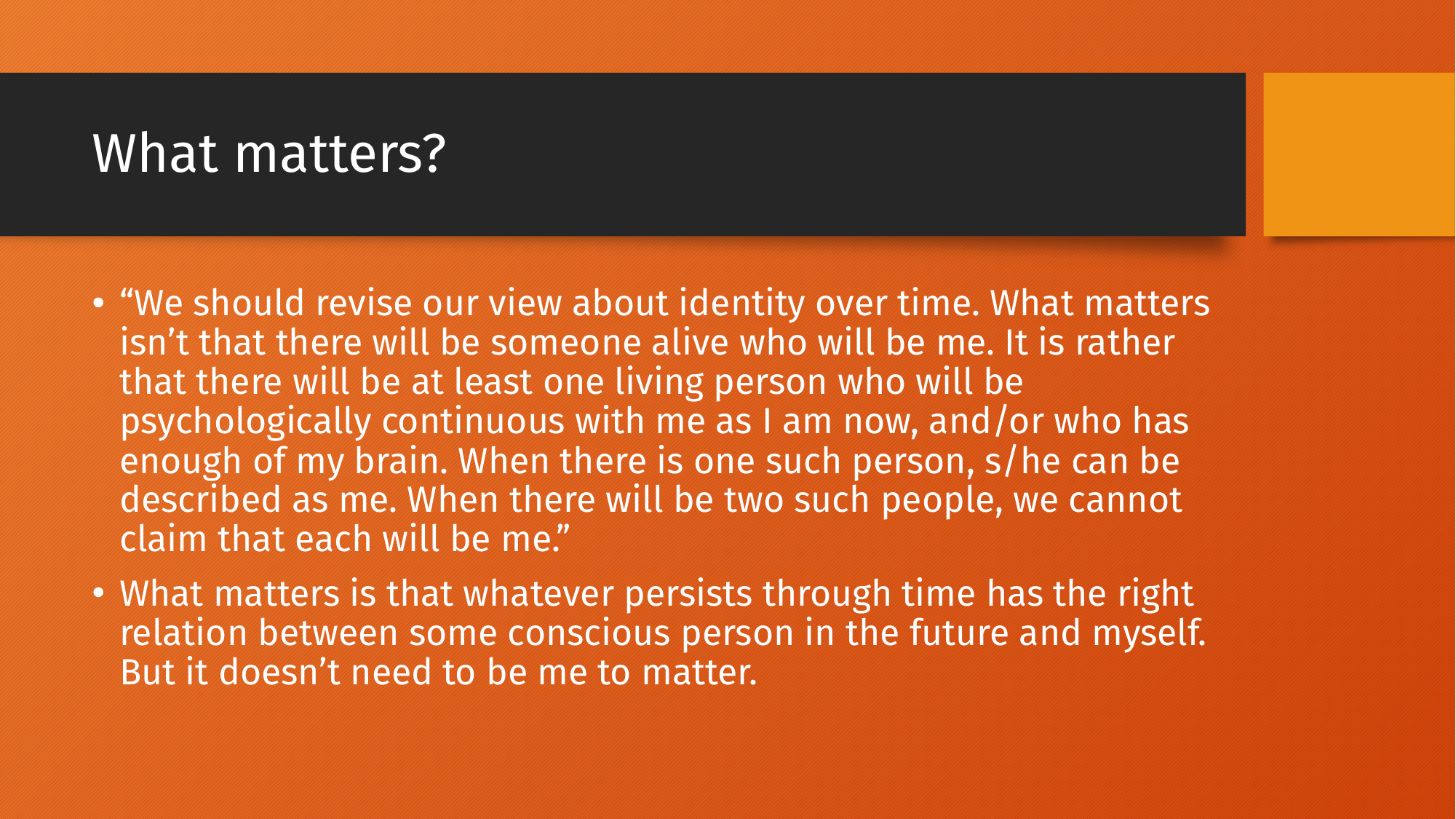

# What matters?
“We should revise our view about identity over time. What matters isn’t that there will be someone alive who will be me. It is rather that there will be at least one living person who will be psychologically continuous with me as I am now, and/or who has enough of my brain. When there is one such person, s/he can be described as me. When there will be two such people, we cannot claim that each will be me.”
What matters is that whatever persists through time has the right relation between some conscious person in the future and myself. But it doesn’t need to be me to matter.